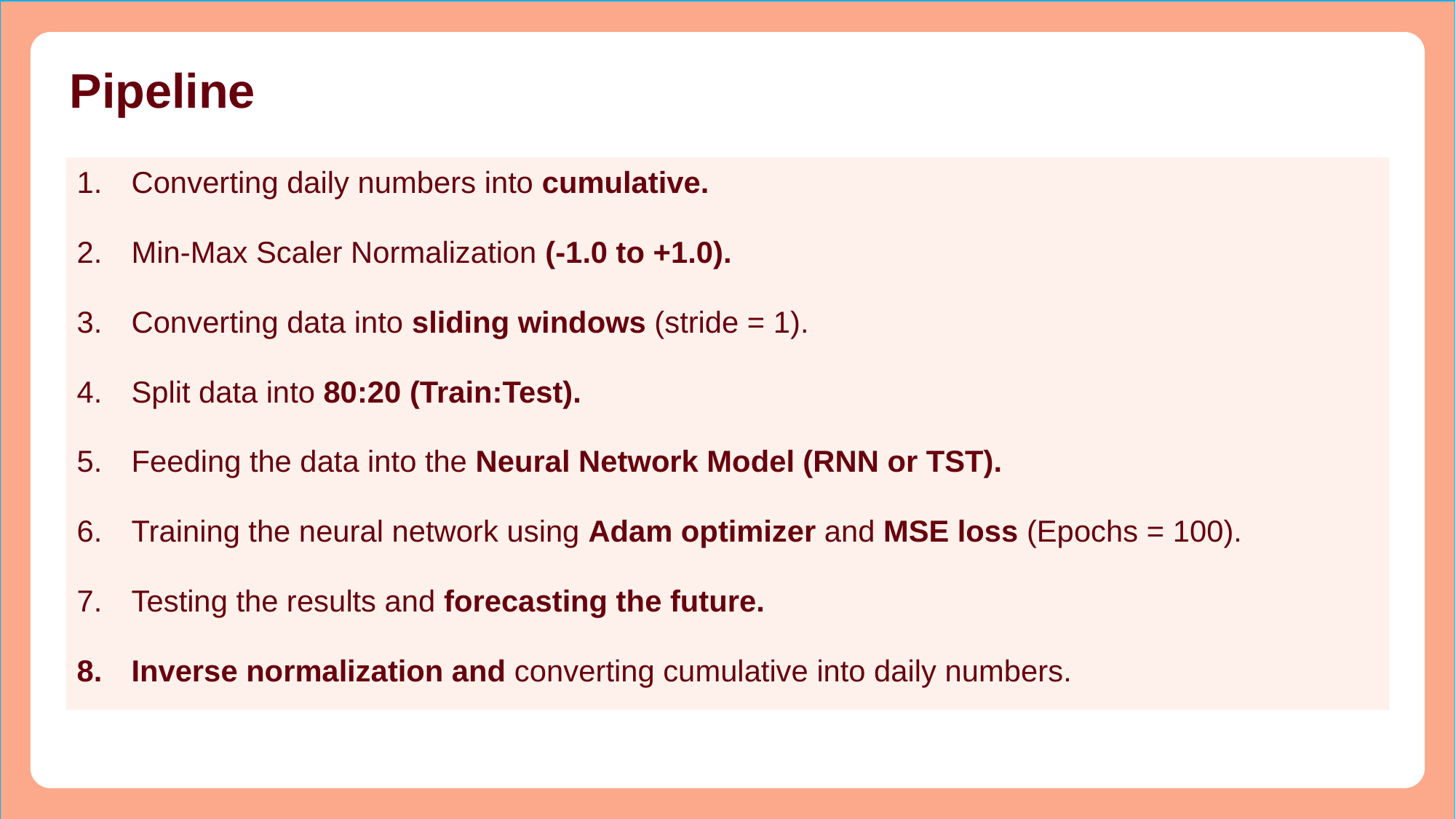

# Pipeline
Converting daily numbers into cumulative.
Min-Max Scaler Normalization (-1.0 to +1.0).
Converting data into sliding windows (stride = 1).
Split data into 80:20 (Train:Test).
Feeding the data into the Neural Network Model (RNN or TST).
Training the neural network using Adam optimizer and MSE loss (Epochs = 100).
Testing the results and forecasting the future.
Inverse normalization and converting cumulative into daily numbers.